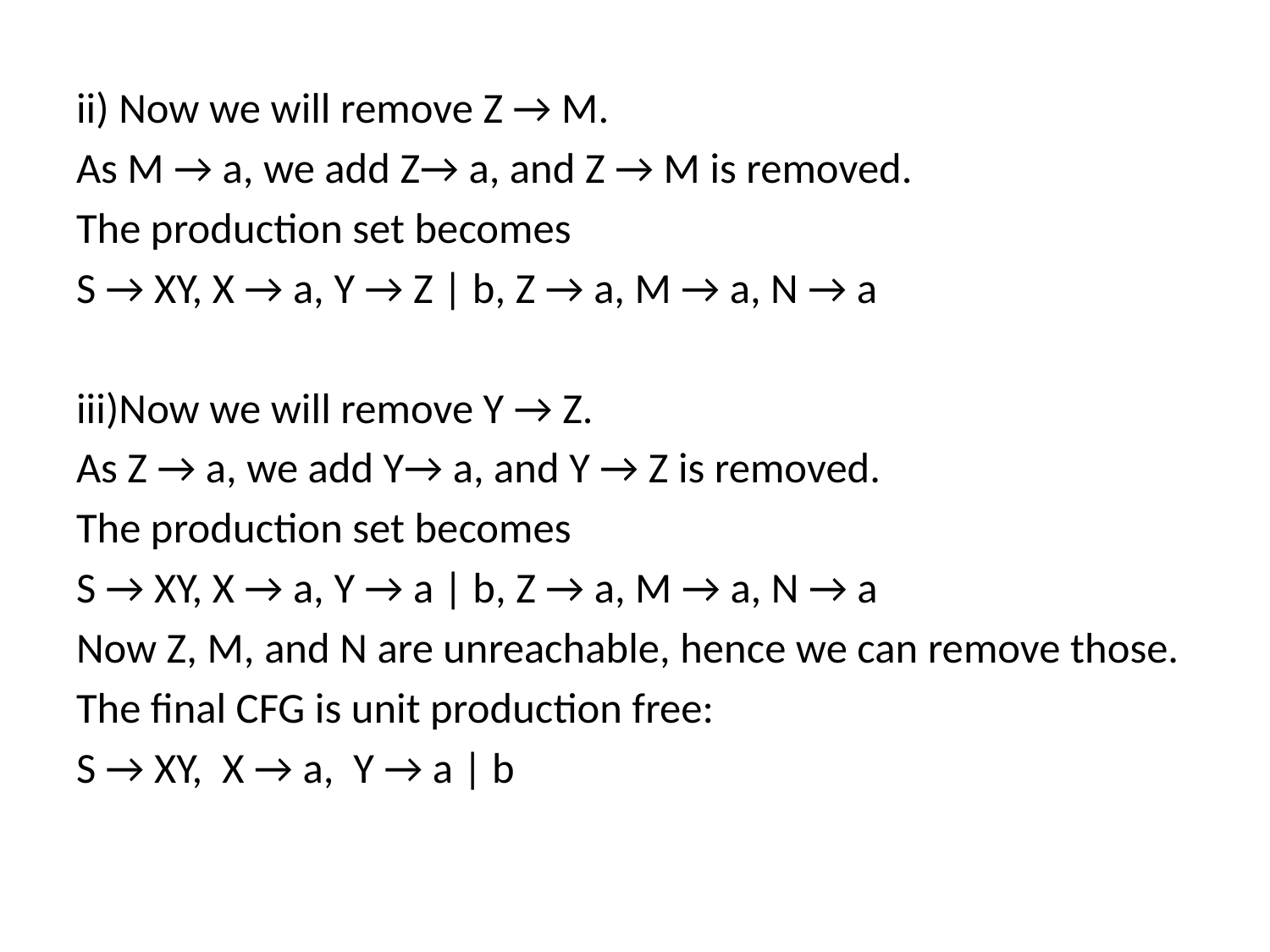

ii) Now we will remove Z → M.
As M → a, we add Z→ a, and Z → M is removed.
The production set becomes
S → XY, X → a, Y → Z | b, Z → a, M → a, N → a

iii)Now we will remove Y → Z.
As Z → a, we add Y→ a, and Y → Z is removed.
The production set becomes
S → XY, X → a, Y → a | b, Z → a, M → a, N → a
Now Z, M, and N are unreachable, hence we can remove those.
The final CFG is unit production free:
S → XY,  X → a,  Y → a | b